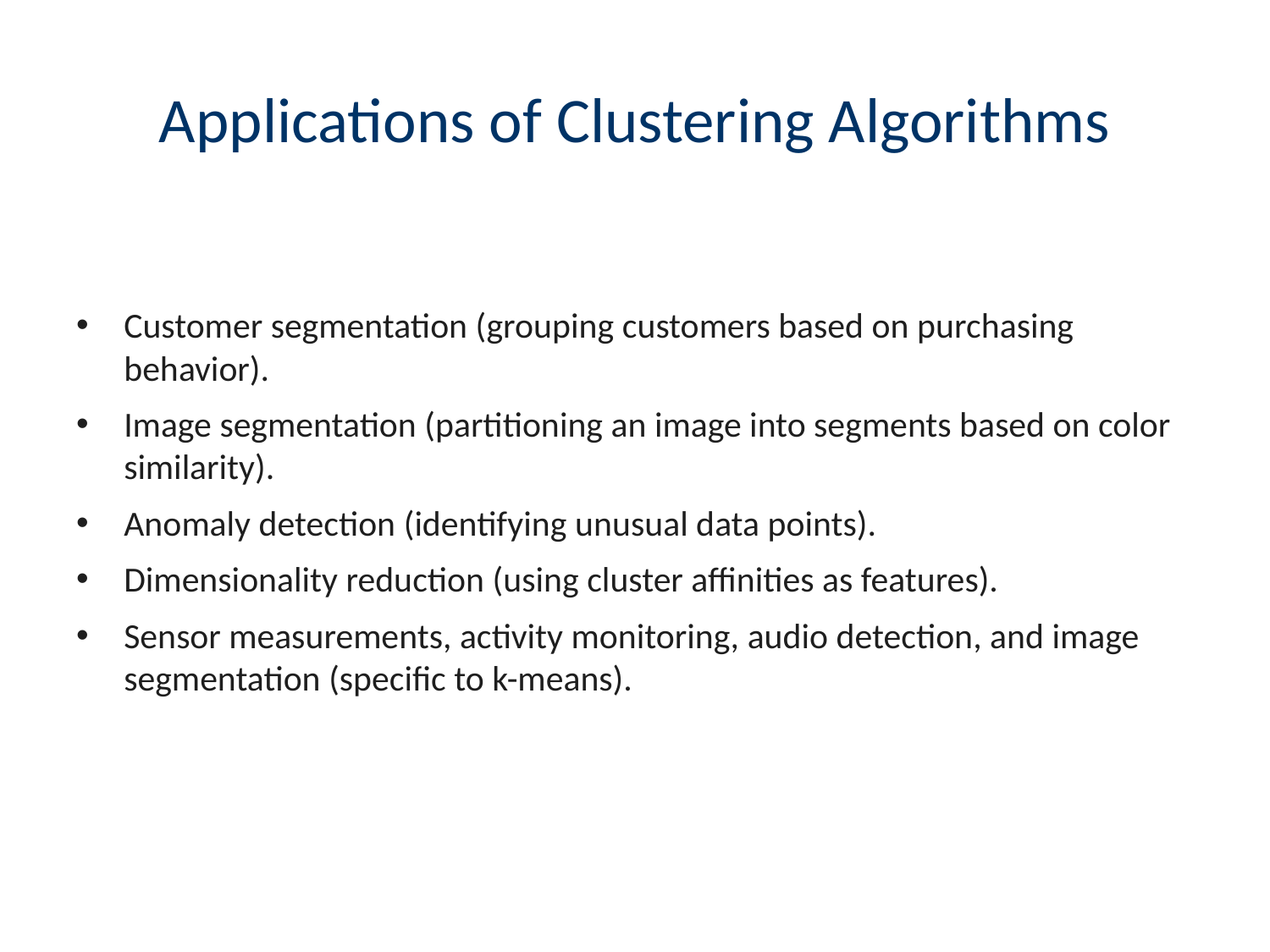

# Applications of Clustering Algorithms

Customer segmentation (grouping customers based on purchasing behavior).
Image segmentation (partitioning an image into segments based on color similarity).
Anomaly detection (identifying unusual data points).
Dimensionality reduction (using cluster affinities as features).
Sensor measurements, activity monitoring, audio detection, and image segmentation (specific to k-means).